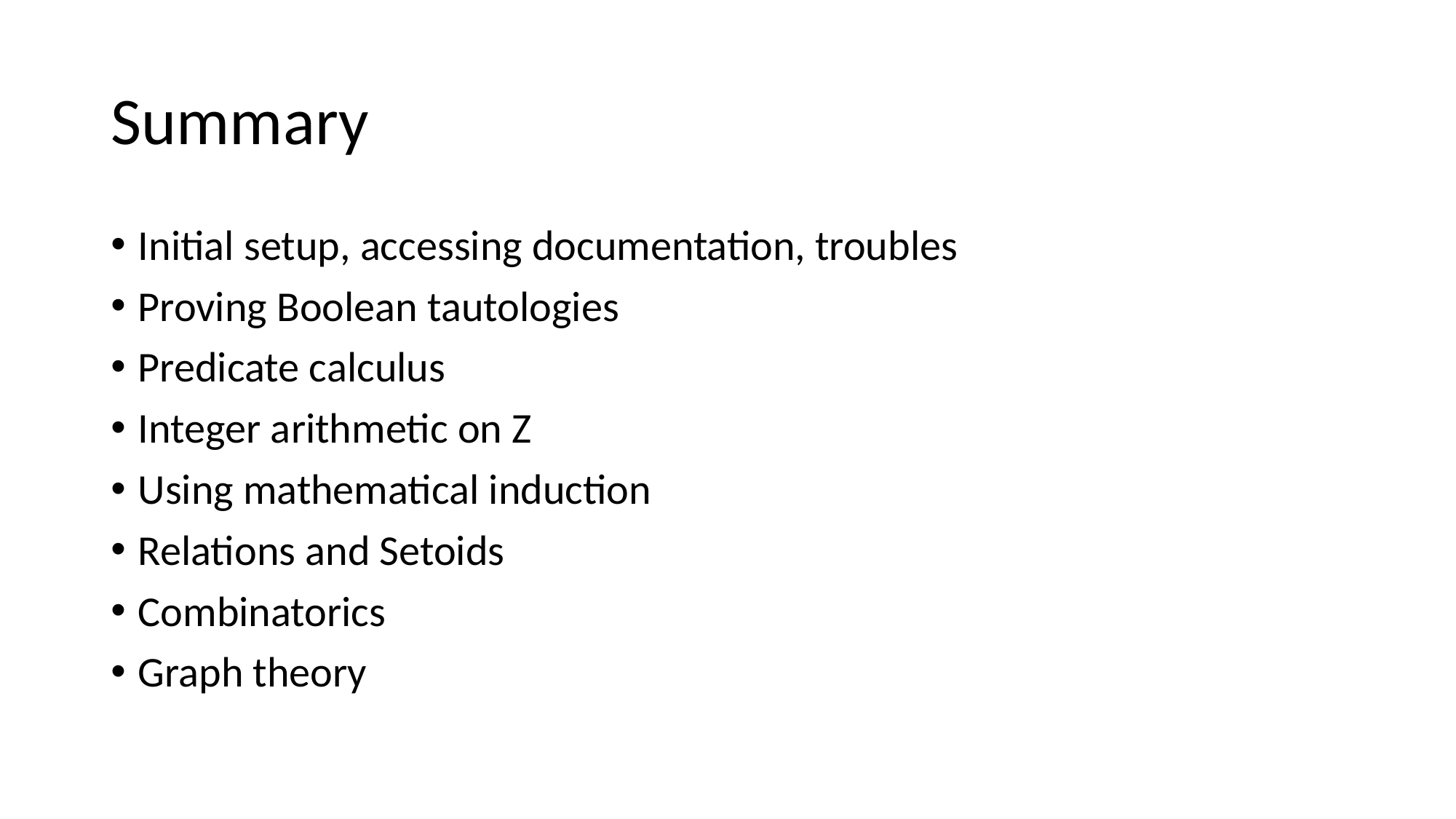

# Summary
Initial setup, accessing documentation, troubles
Proving Boolean tautologies
Predicate calculus
Integer arithmetic on Z
Using mathematical induction
Relations and Setoids
Combinatorics
Graph theory